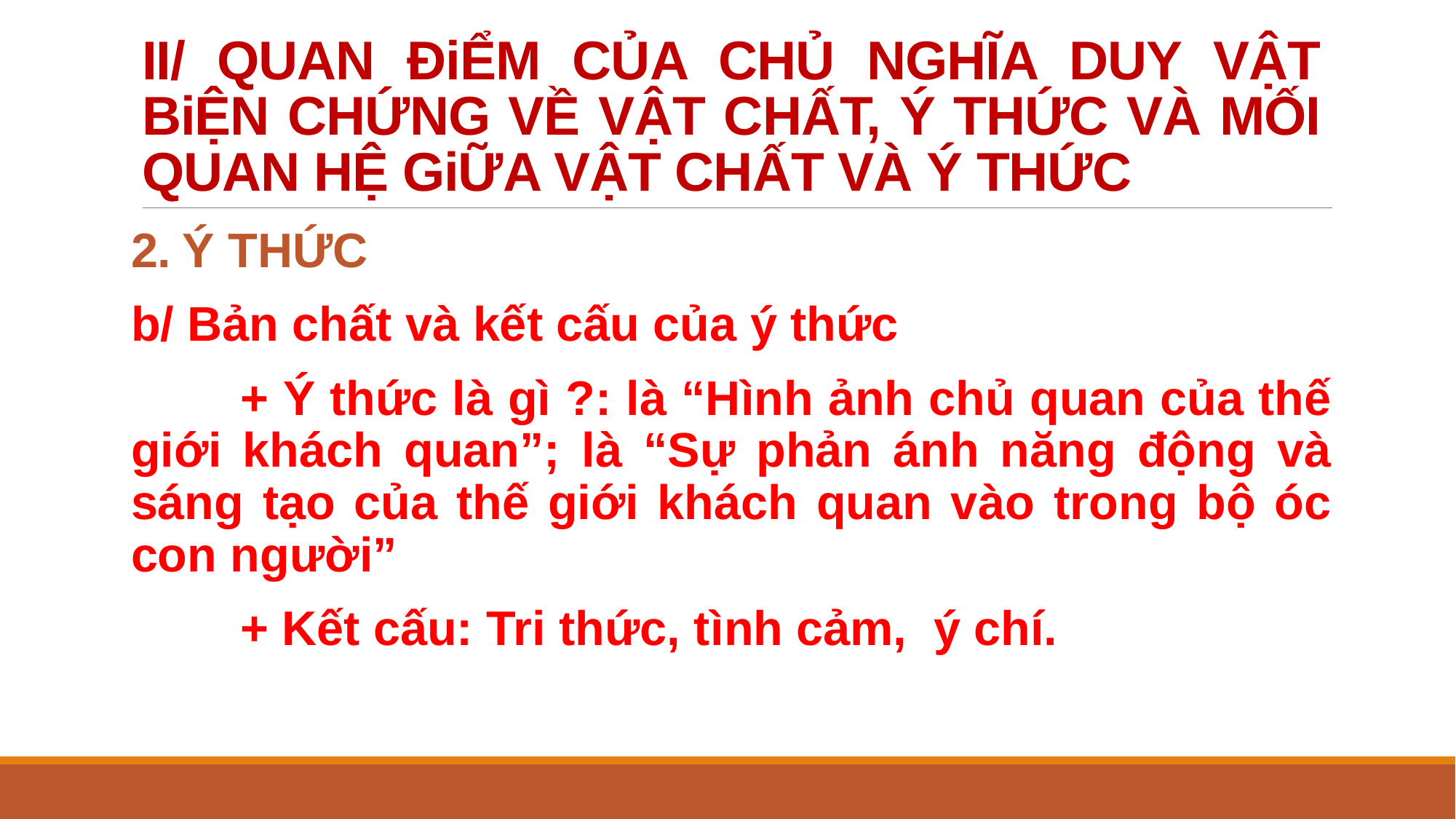

# II/ QUAN ĐiỂM CỦA CHỦ NGHĨA DUY VẬT BiỆN CHỨNG VỀ VẬT CHẤT, Ý THỨC VÀ MỐI QUAN HỆ GiỮA VẬT CHẤT VÀ Ý THỨC
2. Ý THỨC
b/ Bản chất và kết cấu của ý thức
	+ Ý thức là gì ?: là “Hình ảnh chủ quan của thế giới khách quan”; là “Sự phản ánh năng động và sáng tạo của thế giới khách quan vào trong bộ óc con người”
	+ Kết cấu: Tri thức, tình cảm,  ý chí.